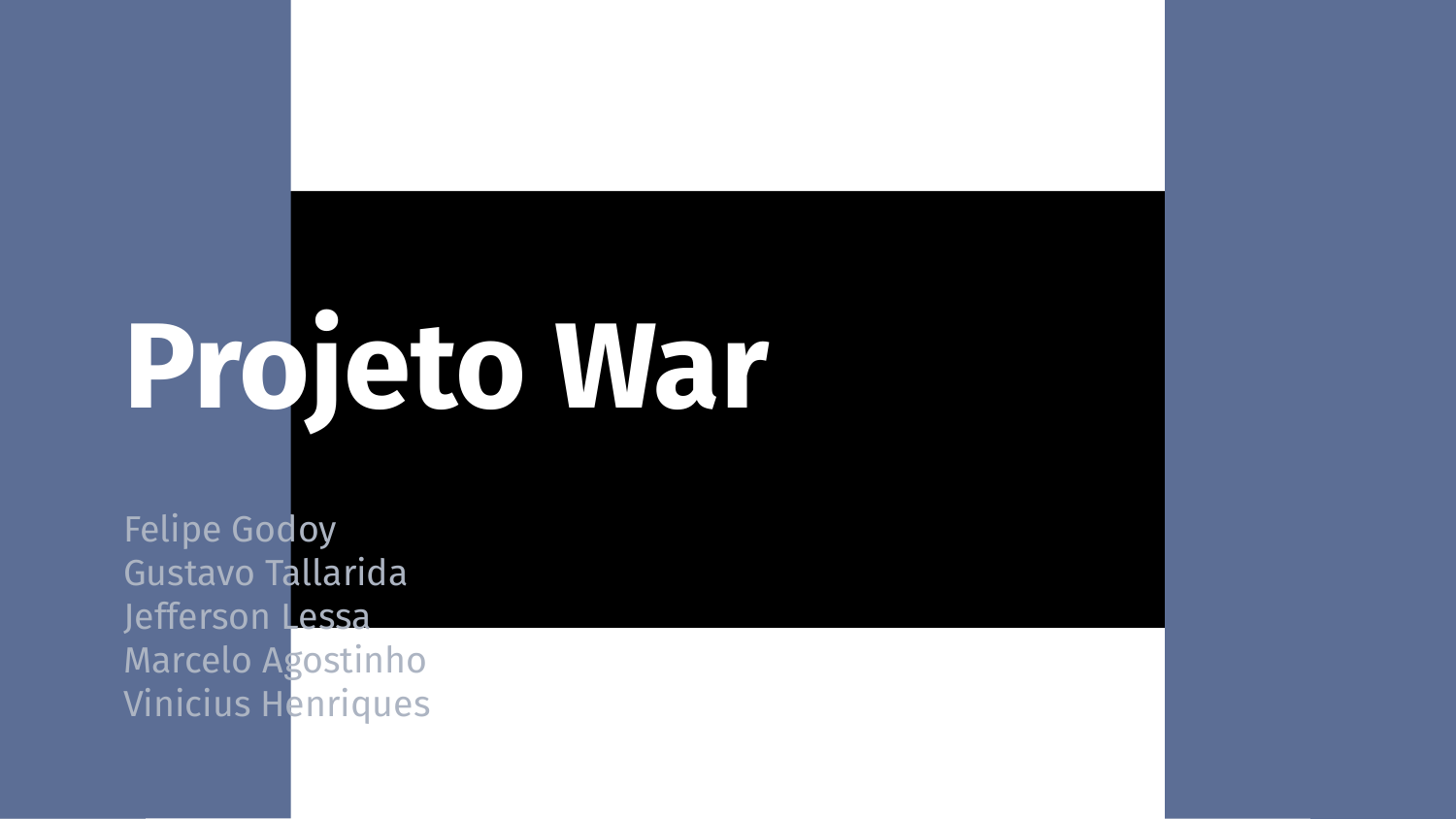

Projeto War
Felipe Godoy
Gustavo Tallarida
Jefferson Lessa
Marcelo Agostinho
Vinicius Henriques